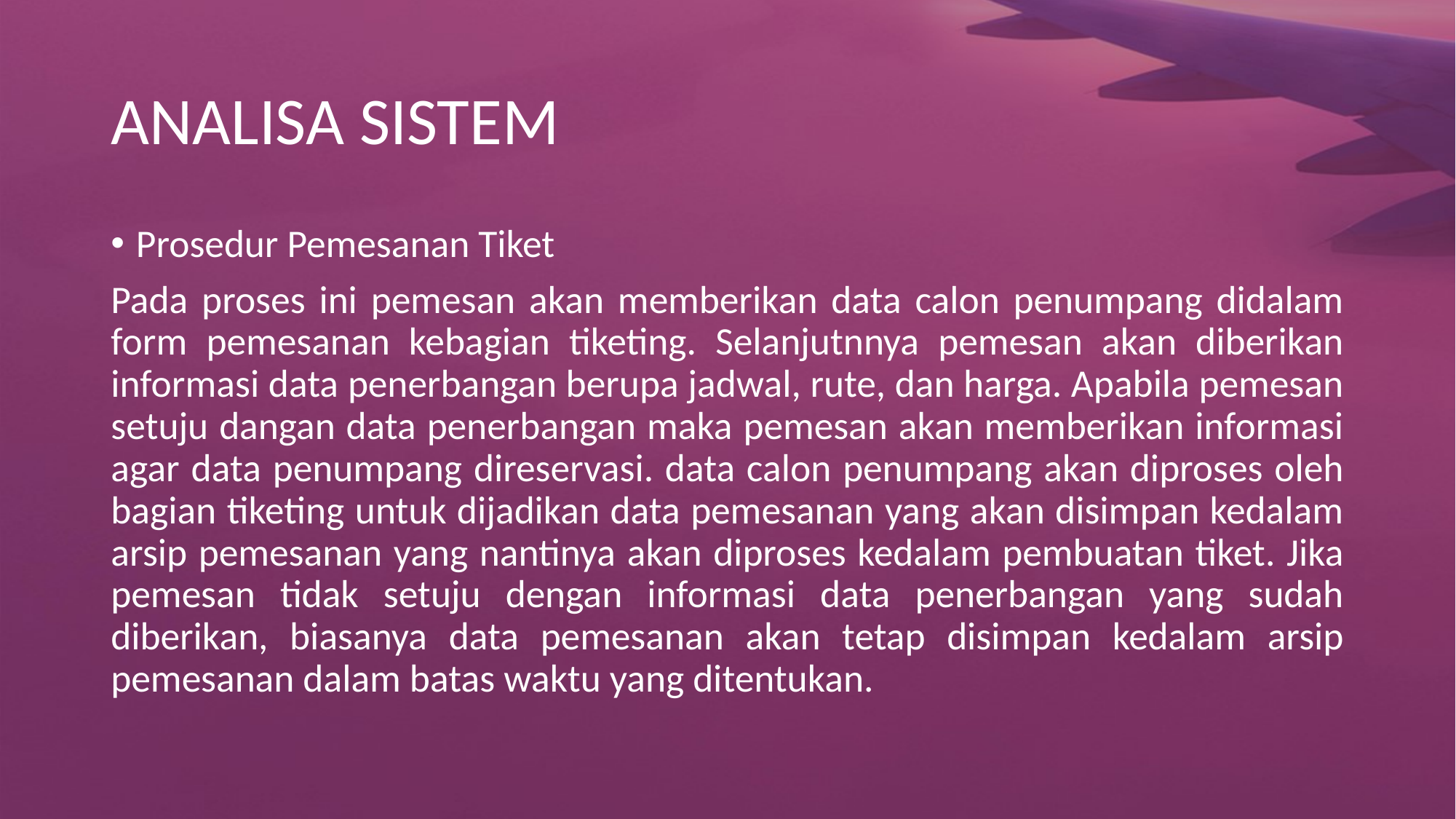

# ANALISA SISTEM
Prosedur Pemesanan Tiket
Pada proses ini pemesan akan memberikan data calon penumpang didalam form pemesanan kebagian tiketing. Selanjutnnya pemesan akan diberikan informasi data penerbangan berupa jadwal, rute, dan harga. Apabila pemesan setuju dangan data penerbangan maka pemesan akan memberikan informasi agar data penumpang direservasi. data calon penumpang akan diproses oleh bagian tiketing untuk dijadikan data pemesanan yang akan disimpan kedalam arsip pemesanan yang nantinya akan diproses kedalam pembuatan tiket. Jika pemesan tidak setuju dengan informasi data penerbangan yang sudah diberikan, biasanya data pemesanan akan tetap disimpan kedalam arsip pemesanan dalam batas waktu yang ditentukan.